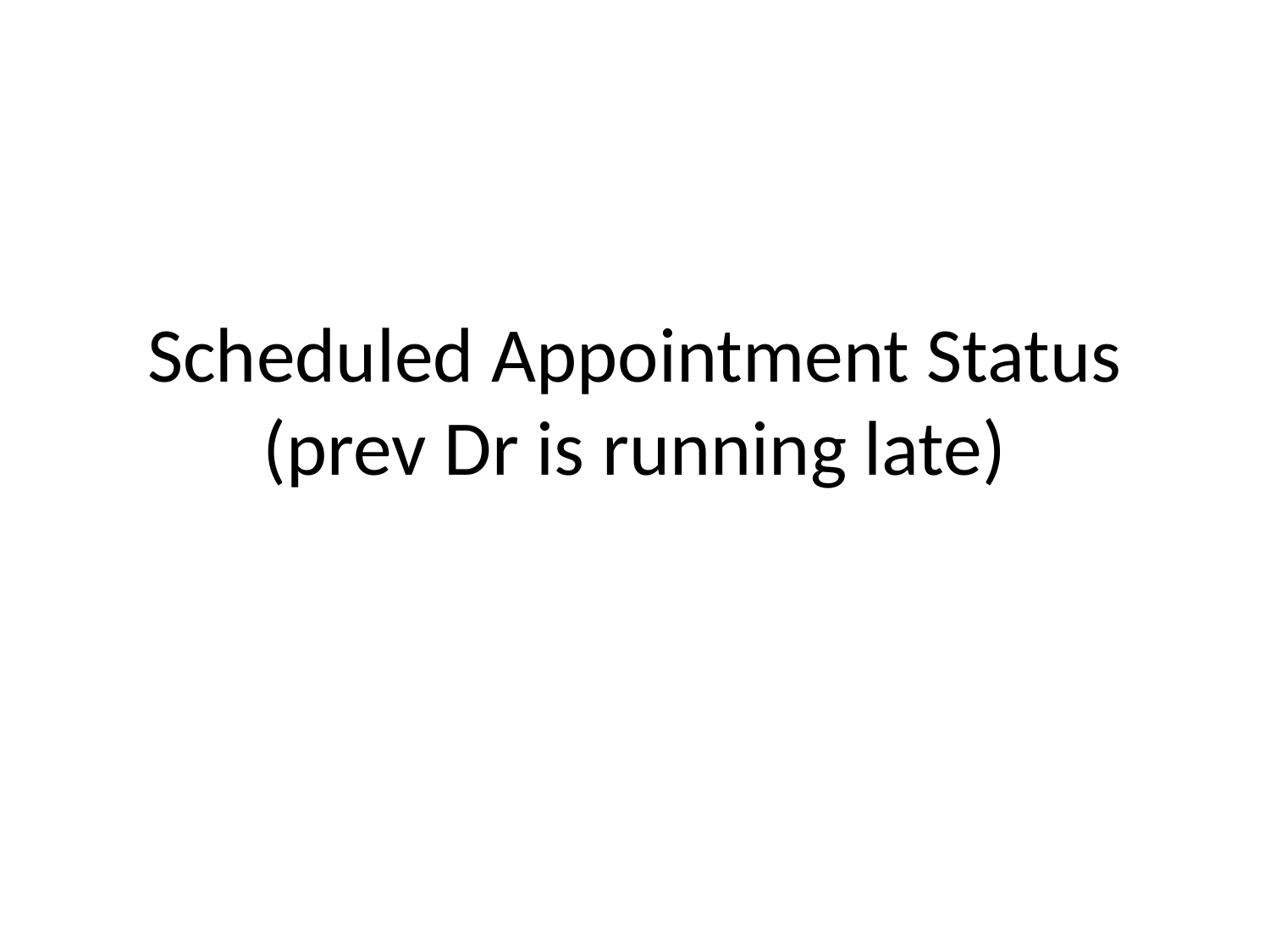

# Scheduled Appointment Status (prev Dr is running late)